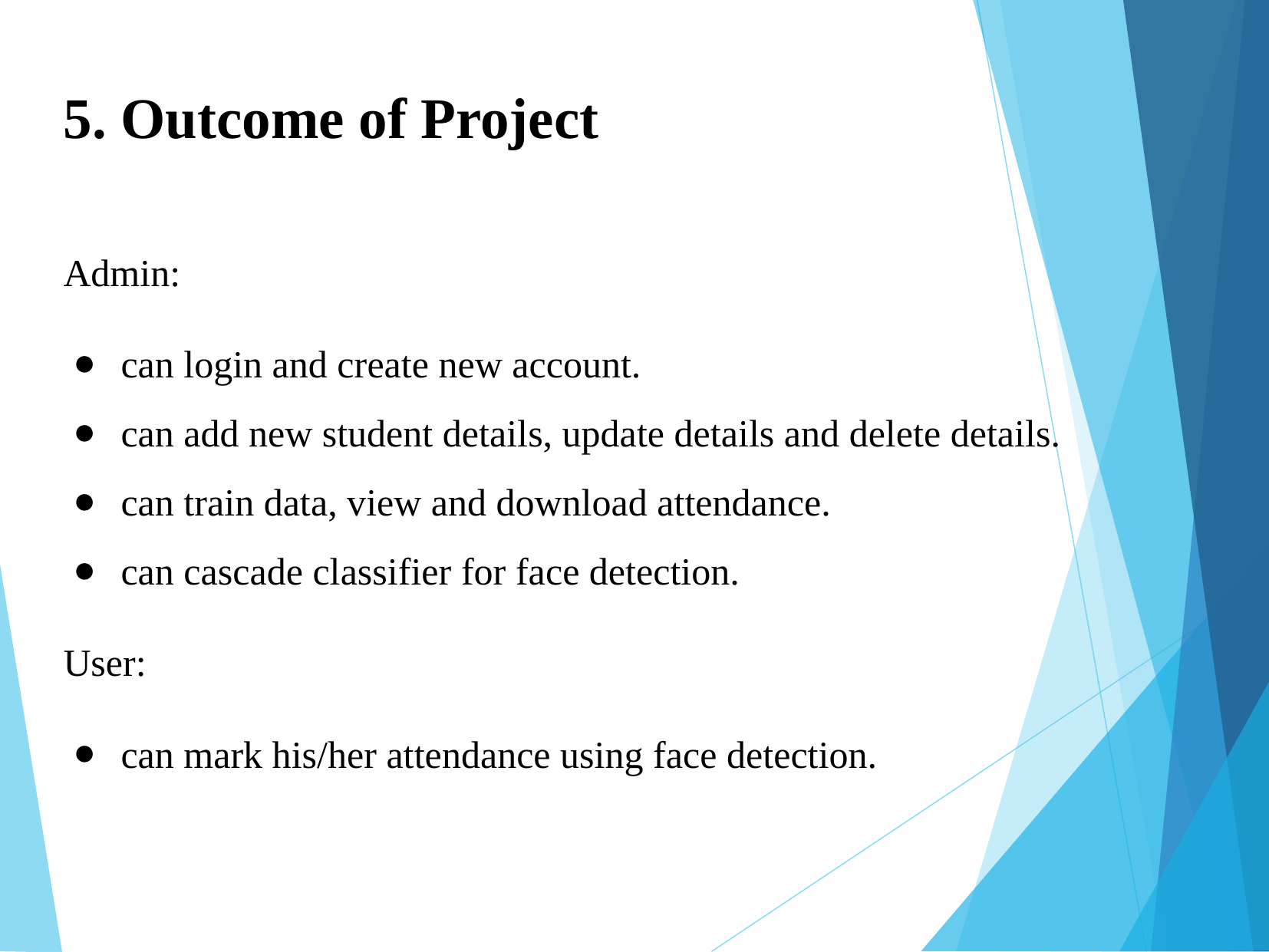

5. Outcome of Project
Admin:
can login and create new account.
can add new student details, update details and delete details.
can train data, view and download attendance.
can cascade classifier for face detection.
User:
can mark his/her attendance using face detection.